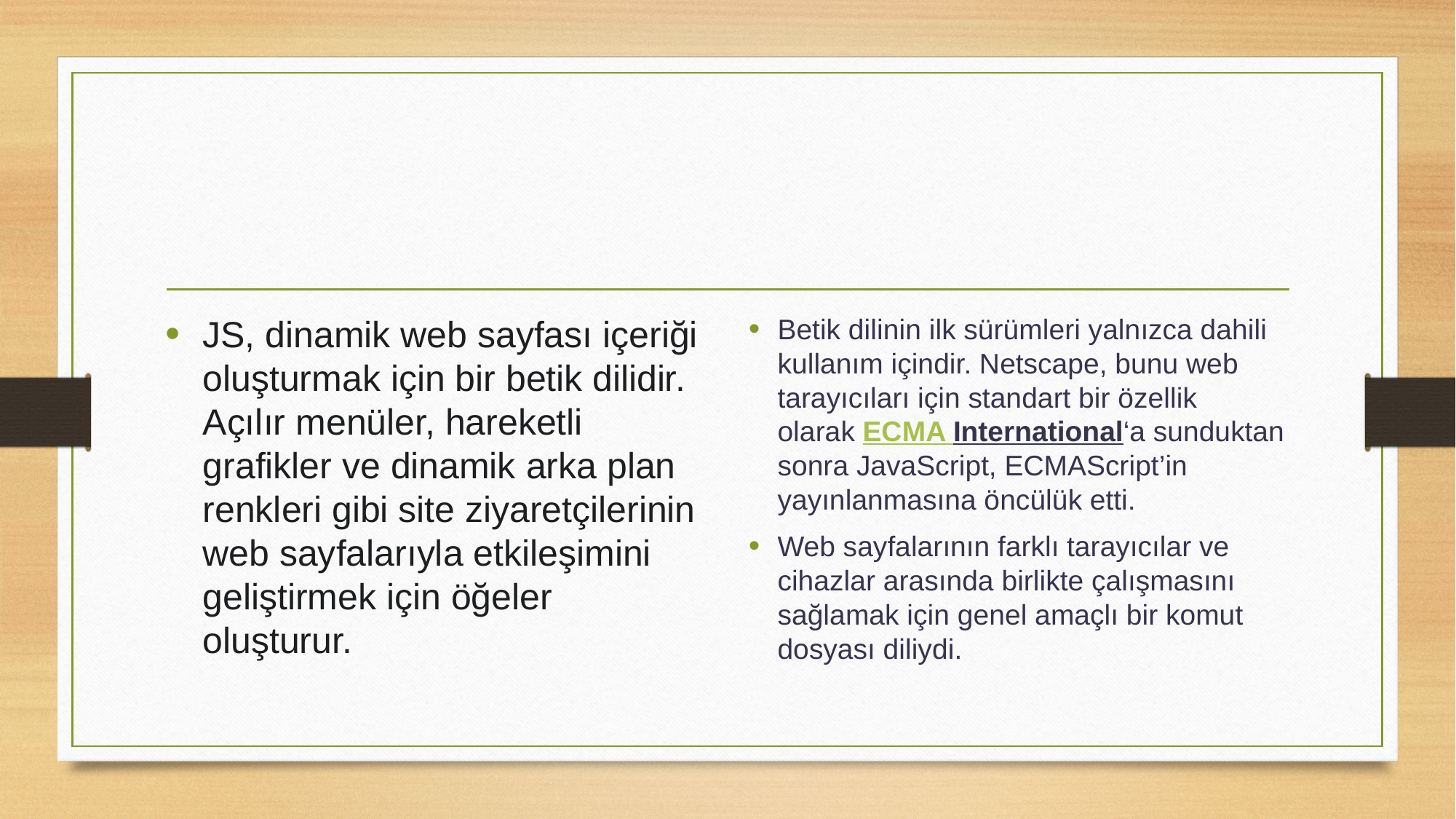

#
JS, dinamik web sayfası içeriği oluşturmak için bir betik dilidir. Açılır menüler, hareketli grafikler ve dinamik arka plan renkleri gibi site ziyaretçilerinin web sayfalarıyla etkileşimini geliştirmek için öğeler oluşturur.
Betik dilinin ilk sürümleri yalnızca dahili kullanım içindir. Netscape, bunu web tarayıcıları için standart bir özellik olarak ECMA International‘a sunduktan sonra JavaScript, ECMAScript’in yayınlanmasına öncülük etti.
Web sayfalarının farklı tarayıcılar ve cihazlar arasında birlikte çalışmasını sağlamak için genel amaçlı bir komut dosyası diliydi.